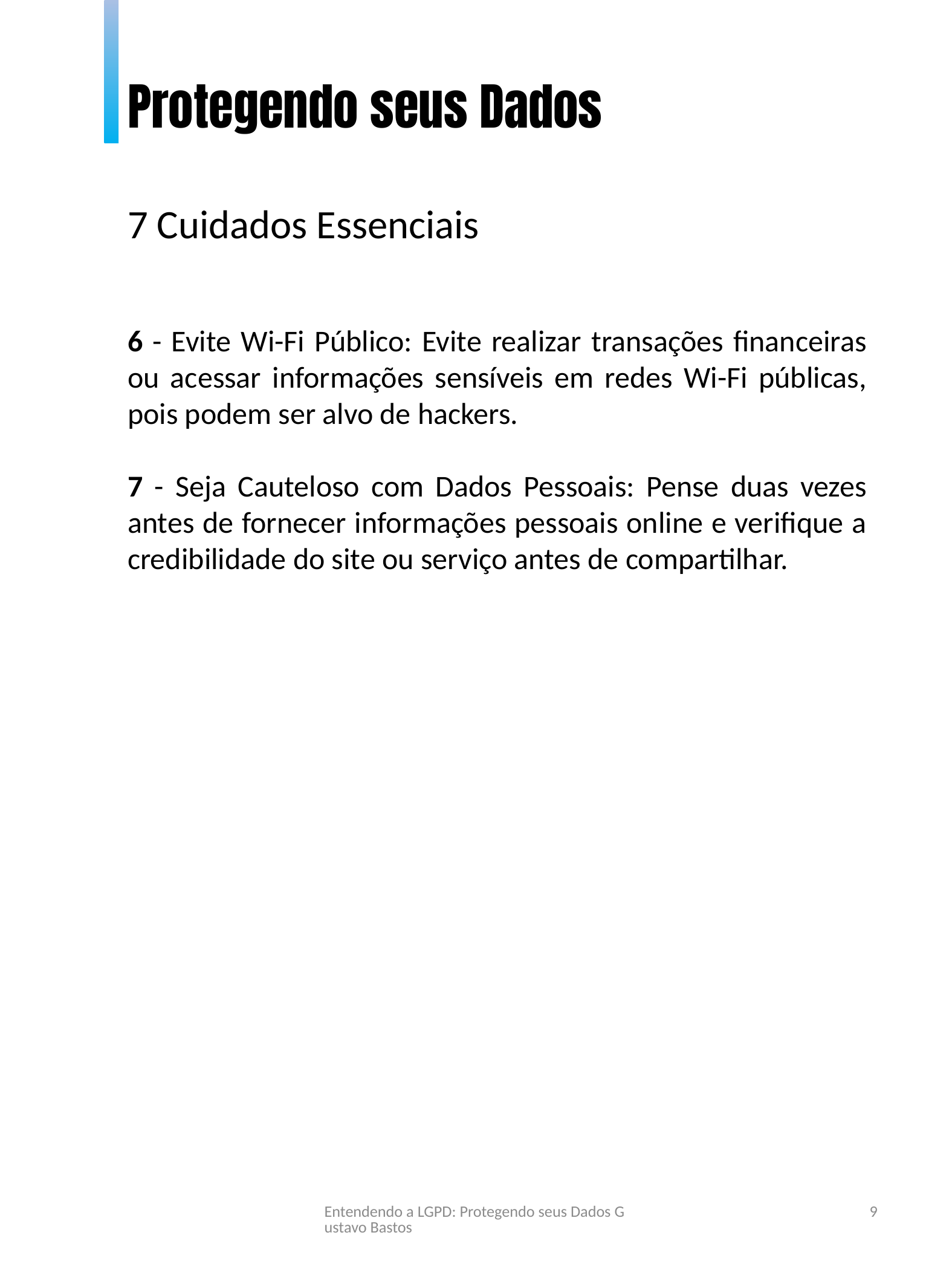

Protegendo seus Dados
7 Cuidados Essenciais

6 - Evite Wi-Fi Público: Evite realizar transações financeiras ou acessar informações sensíveis em redes Wi-Fi públicas, pois podem ser alvo de hackers.

7 - Seja Cauteloso com Dados Pessoais: Pense duas vezes antes de fornecer informações pessoais online e verifique a credibilidade do site ou serviço antes de compartilhar.

Entendendo a LGPD: Protegendo seus Dados Gustavo Bastos
9